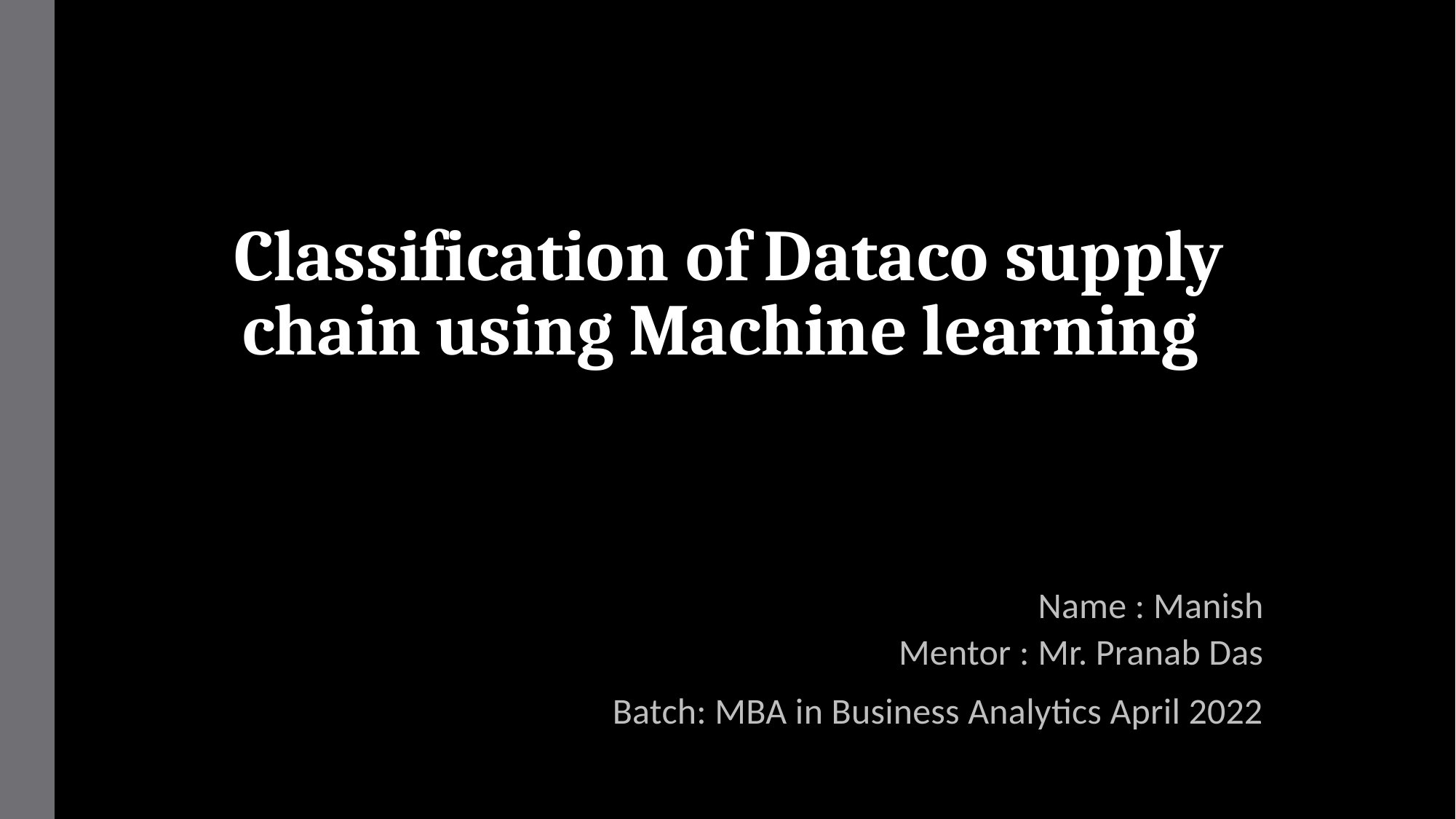

# Classification of Dataco supply chain using Machine learning
Name : Manish
Mentor : Mr. Pranab Das
Batch: MBA in Business Analytics April 2022